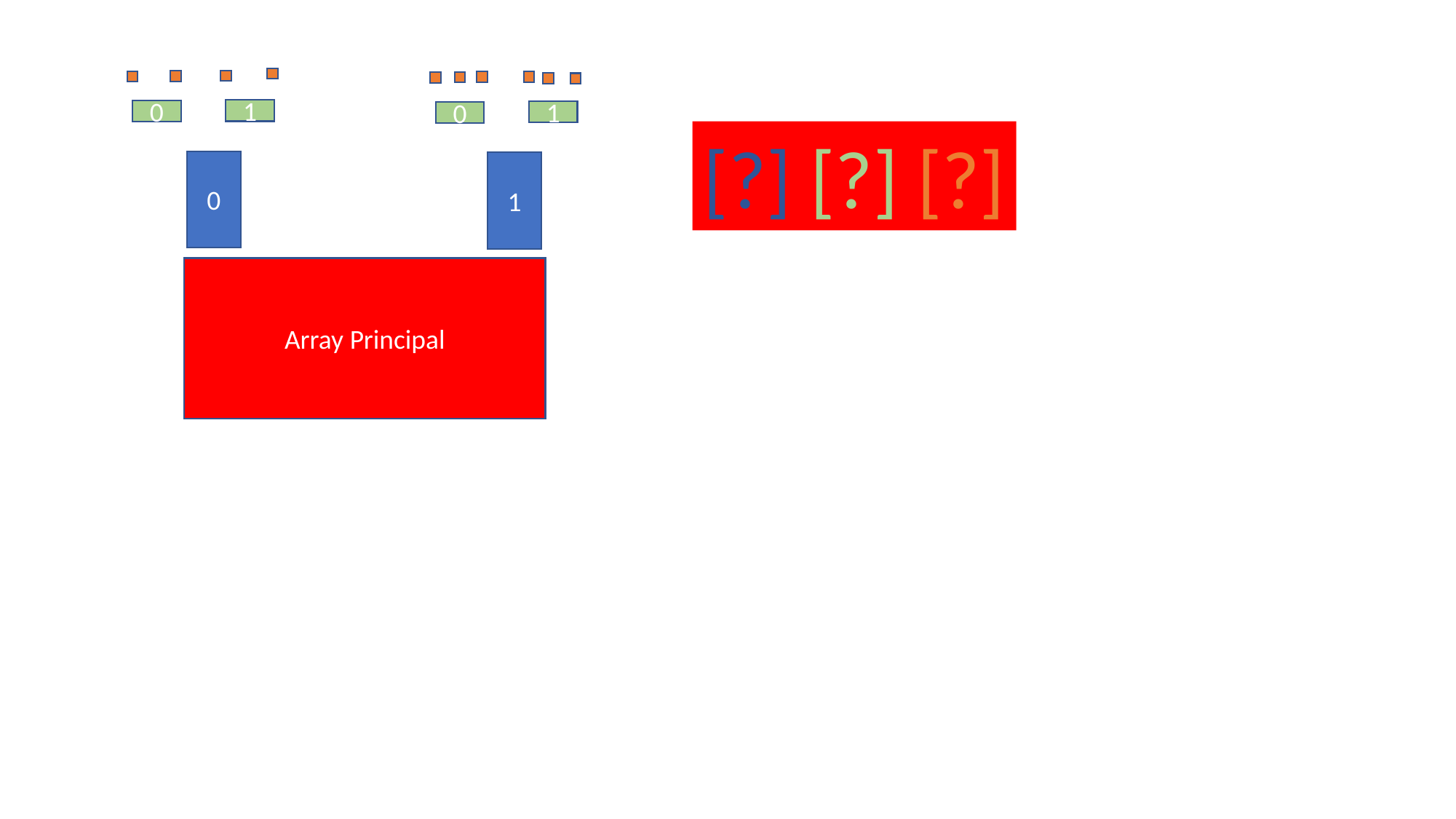

1
0
1
0
[?] [?] [?]
0
1
Array Principal